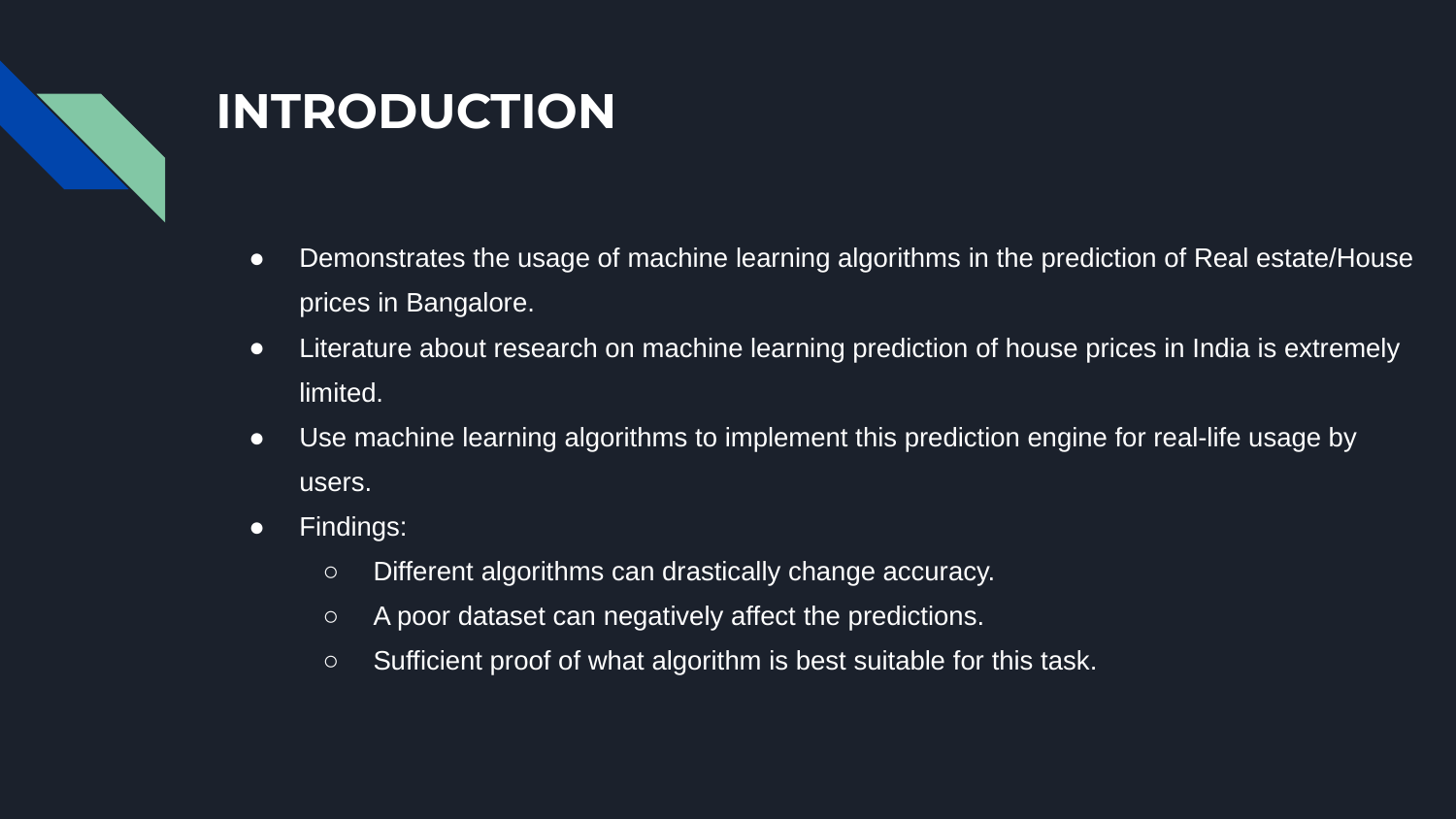

# INTRODUCTION
Demonstrates the usage of machine learning algorithms in the prediction of Real estate/House prices in Bangalore.
Literature about research on machine learning prediction of house prices in India is extremely limited.
Use machine learning algorithms to implement this prediction engine for real-life usage by users.
Findings:
Different algorithms can drastically change accuracy.
A poor dataset can negatively affect the predictions.
Sufficient proof of what algorithm is best suitable for this task.